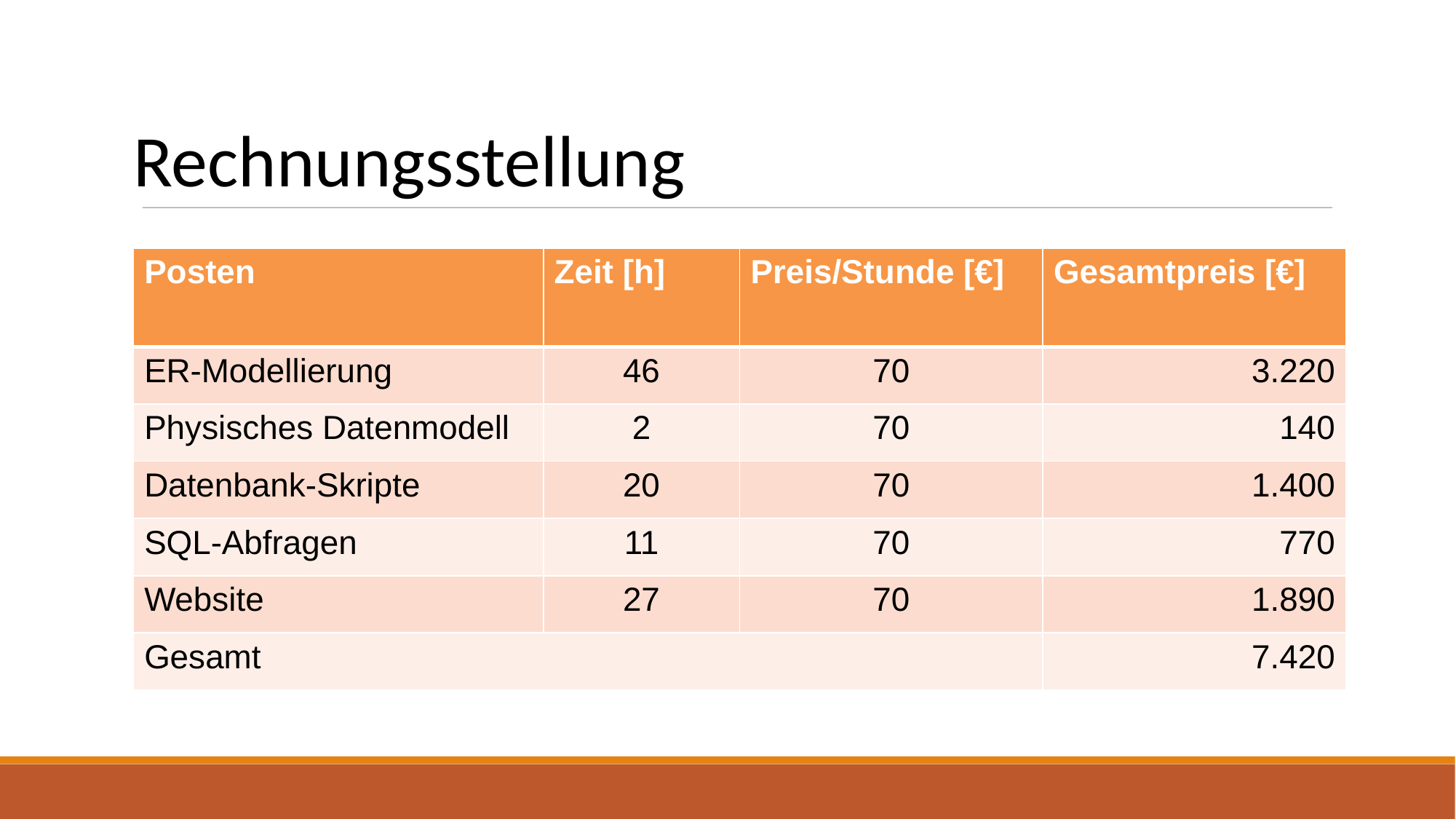

# Rechnungsstellung
| Posten | Zeit [h] | Preis/Stunde [€] | Gesamtpreis [€] |
| --- | --- | --- | --- |
| ER-Modellierung | 46 | 70 | 3.220 |
| Physisches Datenmodell | 2 | 70 | 140 |
| Datenbank-Skripte | 20 | 70 | 1.400 |
| SQL-Abfragen | 11 | 70 | 770 |
| Website | 27 | 70 | 1.890 |
| Gesamt |  |  | 7.420 |